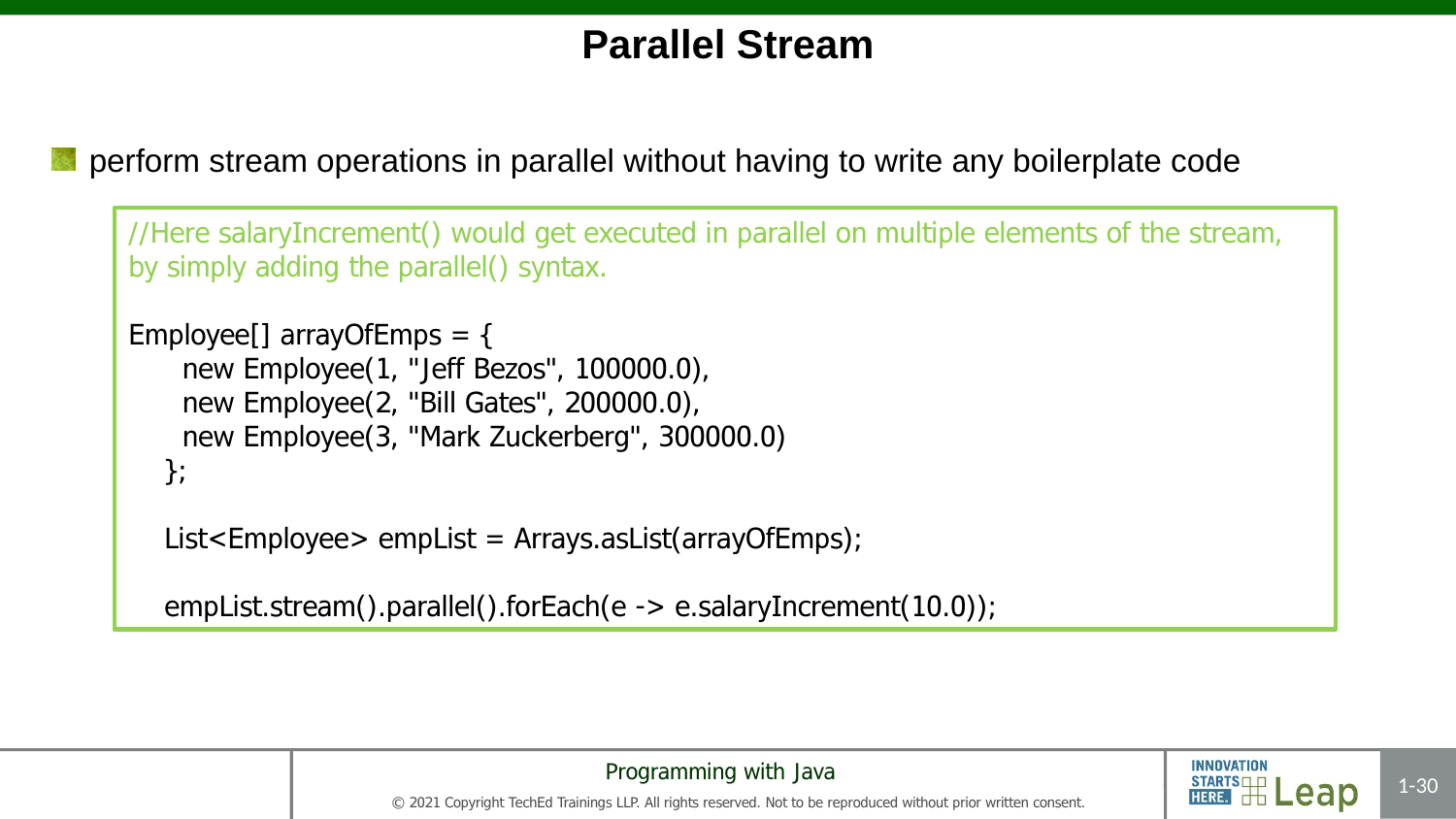

# Parallel Stream
perform stream operations in parallel without having to write any boilerplate code

//Here salaryIncrement() would get executed in parallel on multiple elements of the stream, by simply adding the parallel() syntax.

Employee[] arrayOfEmps = {
      new Employee(1, "Jeff Bezos", 100000.0),
      new Employee(2, "Bill Gates", 200000.0),
      new Employee(3, "Mark Zuckerberg", 300000.0)
    };

    List<Employee> empList = Arrays.asList(arrayOfEmps);

    empList.stream().parallel().forEach(e -> e.salaryIncrement(10.0));